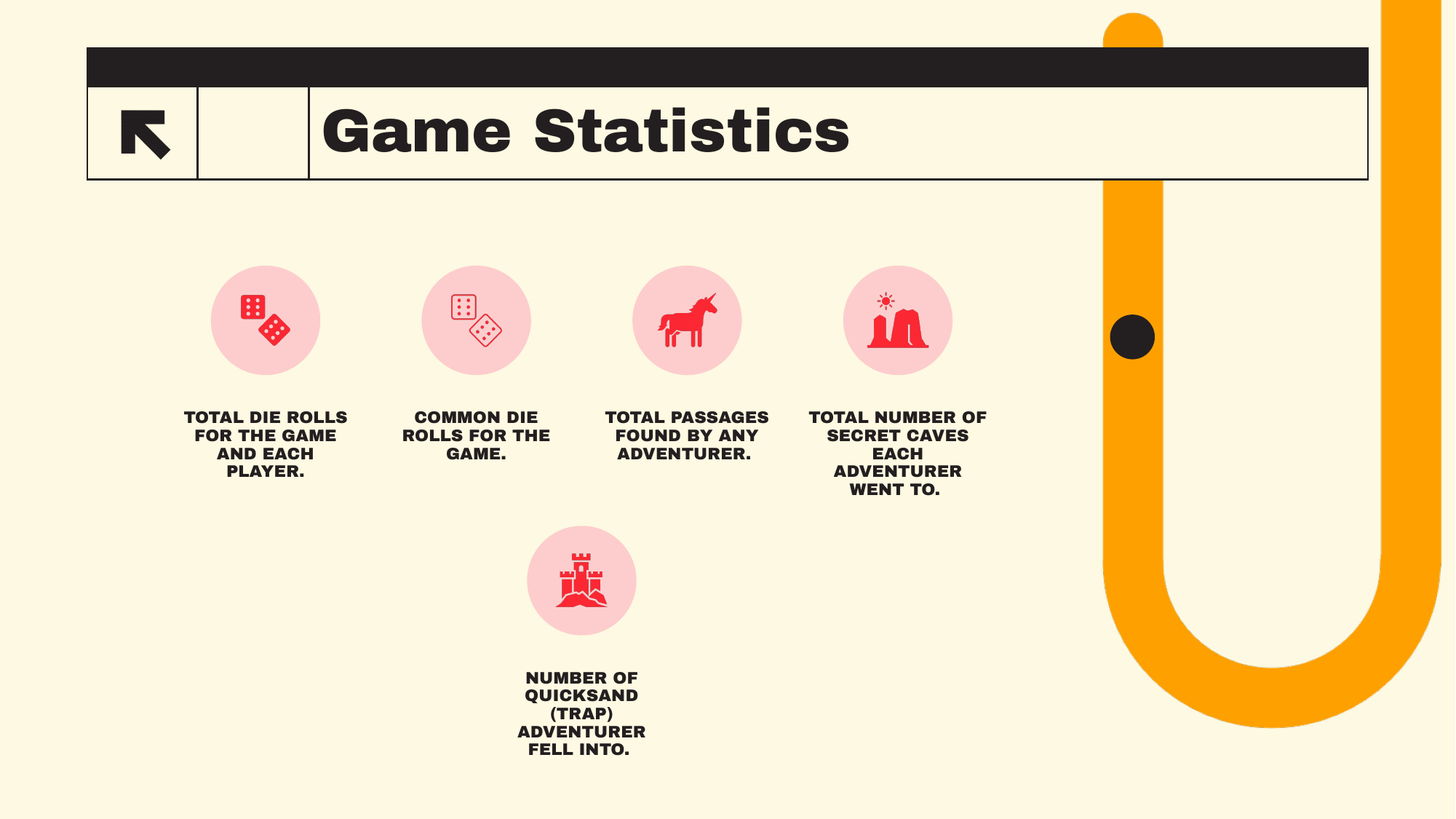

# Game Statistics

7
Total die rolls for the game and each player.
Common die rolls for the game.
Total Passages found by any adventurer.
Total number of secret Caves each adventurer went to.
Number of QuickSand (trap) adventurer fell into.